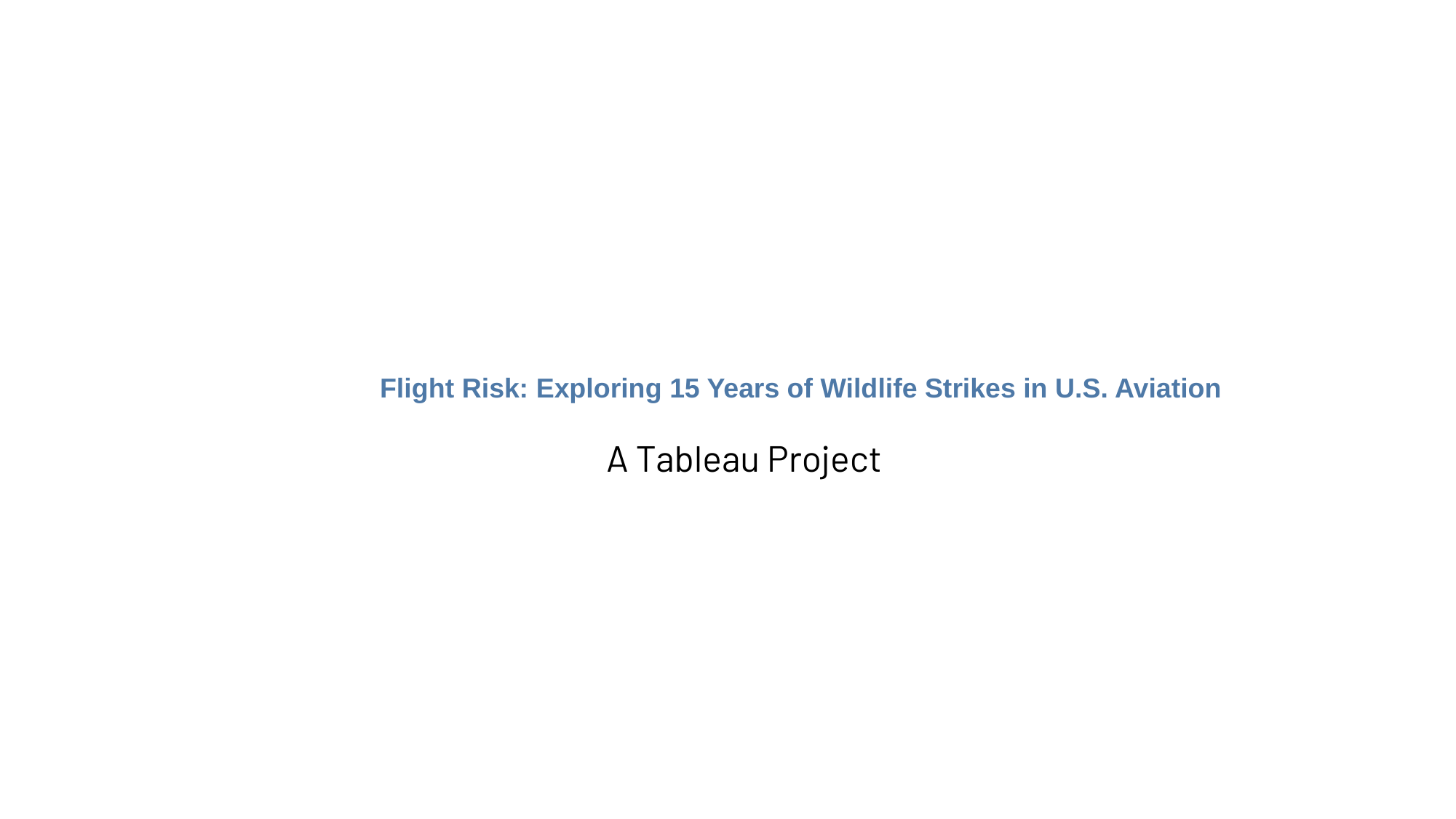

# Flight Risk: Exploring 15 Years of Wildlife Strikes in U.S. Aviation
A Tableau Project